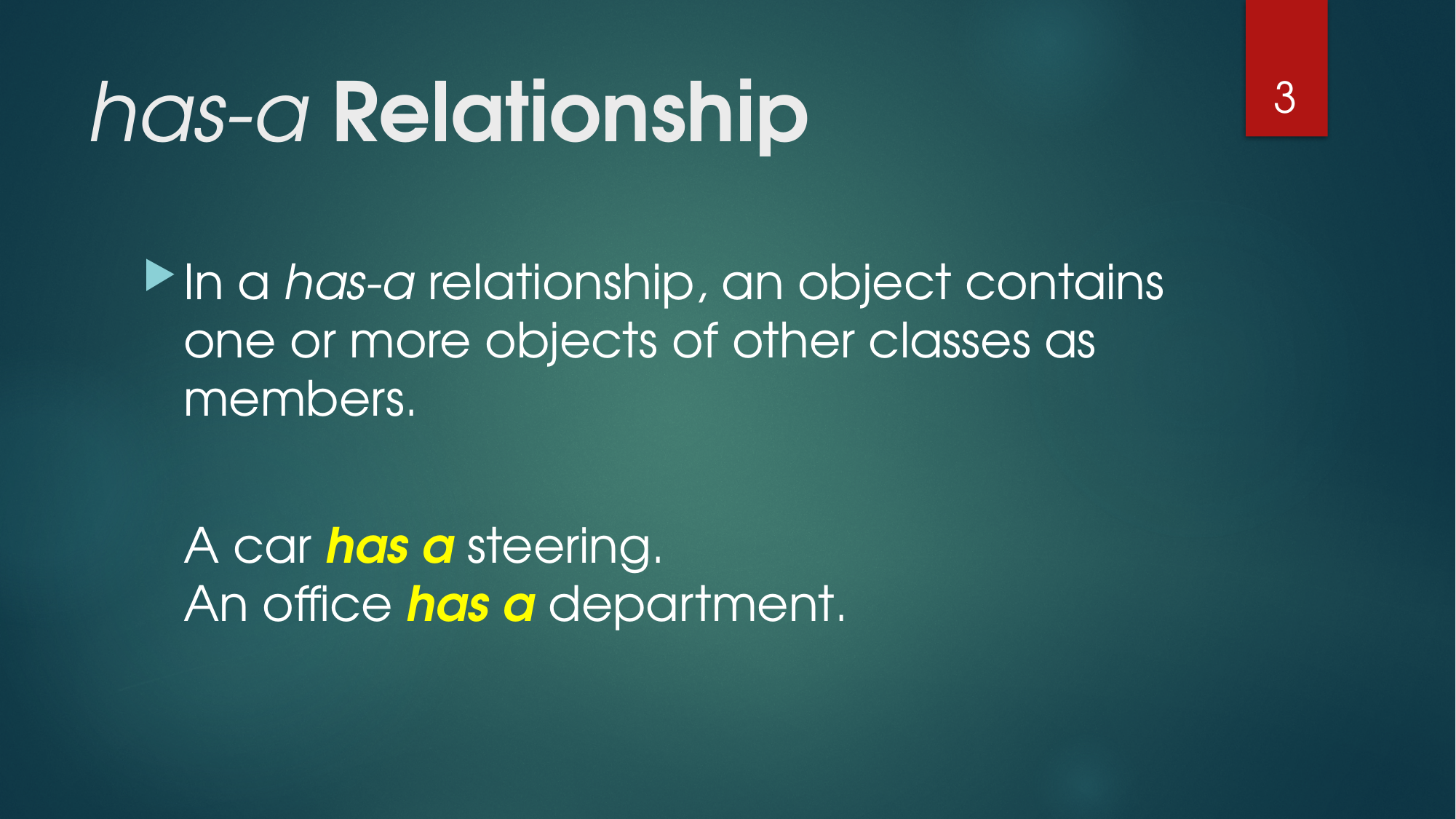

3
# has-a Relationship
In a has-a relationship, an object contains one or more objects of other classes as members.

	A car has a steering.
An office has a department.